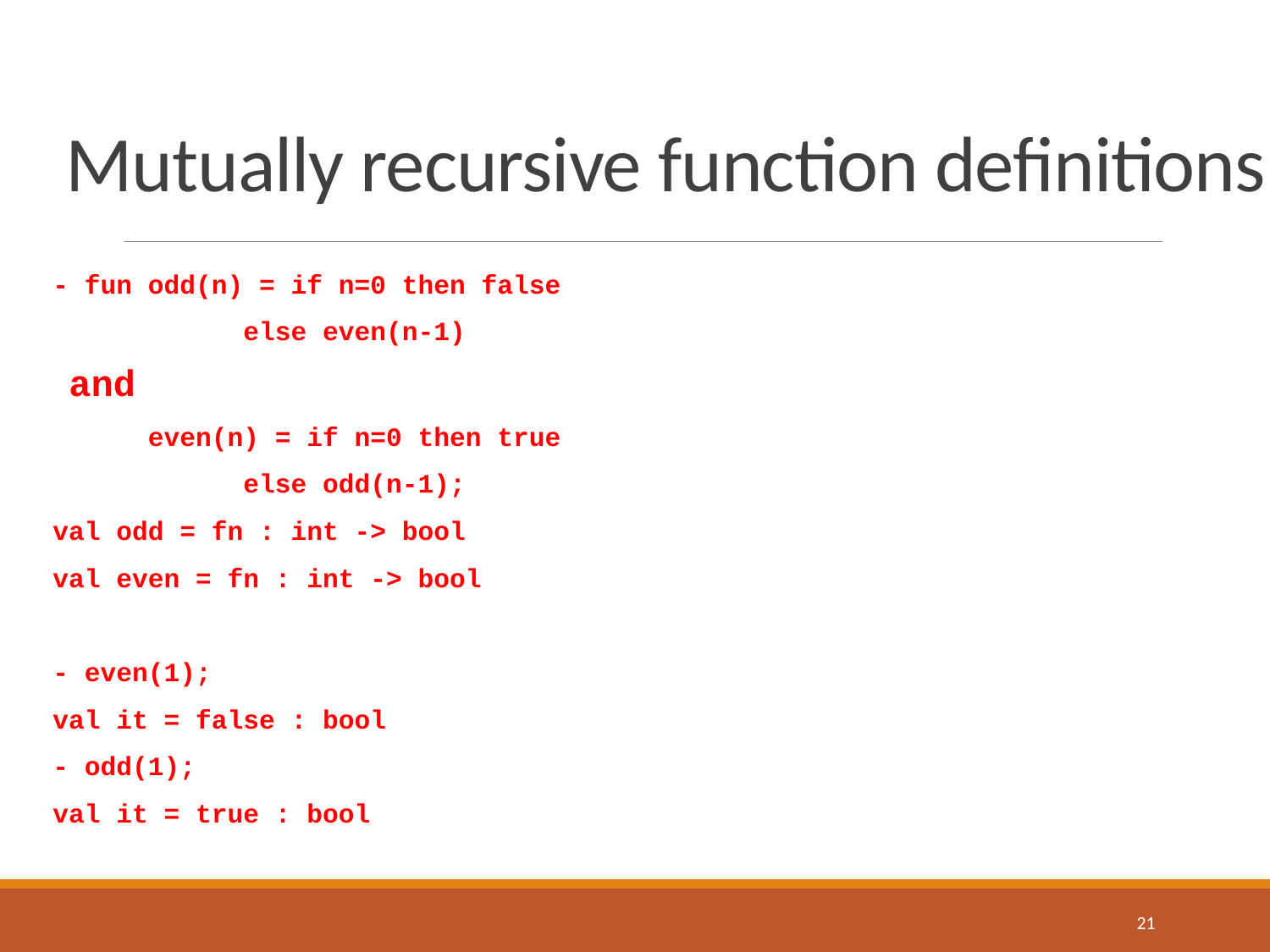

# Mutually recursive function definitions
- fun odd(n) = if n=0 then false
		else even(n-1)
 and
   	even(n) = if n=0 then true
		else odd(n-1);
val odd = fn : int -> bool
val even = fn : int -> bool

- even(1);
val it = false : bool
- odd(1);
val it = true : bool
21